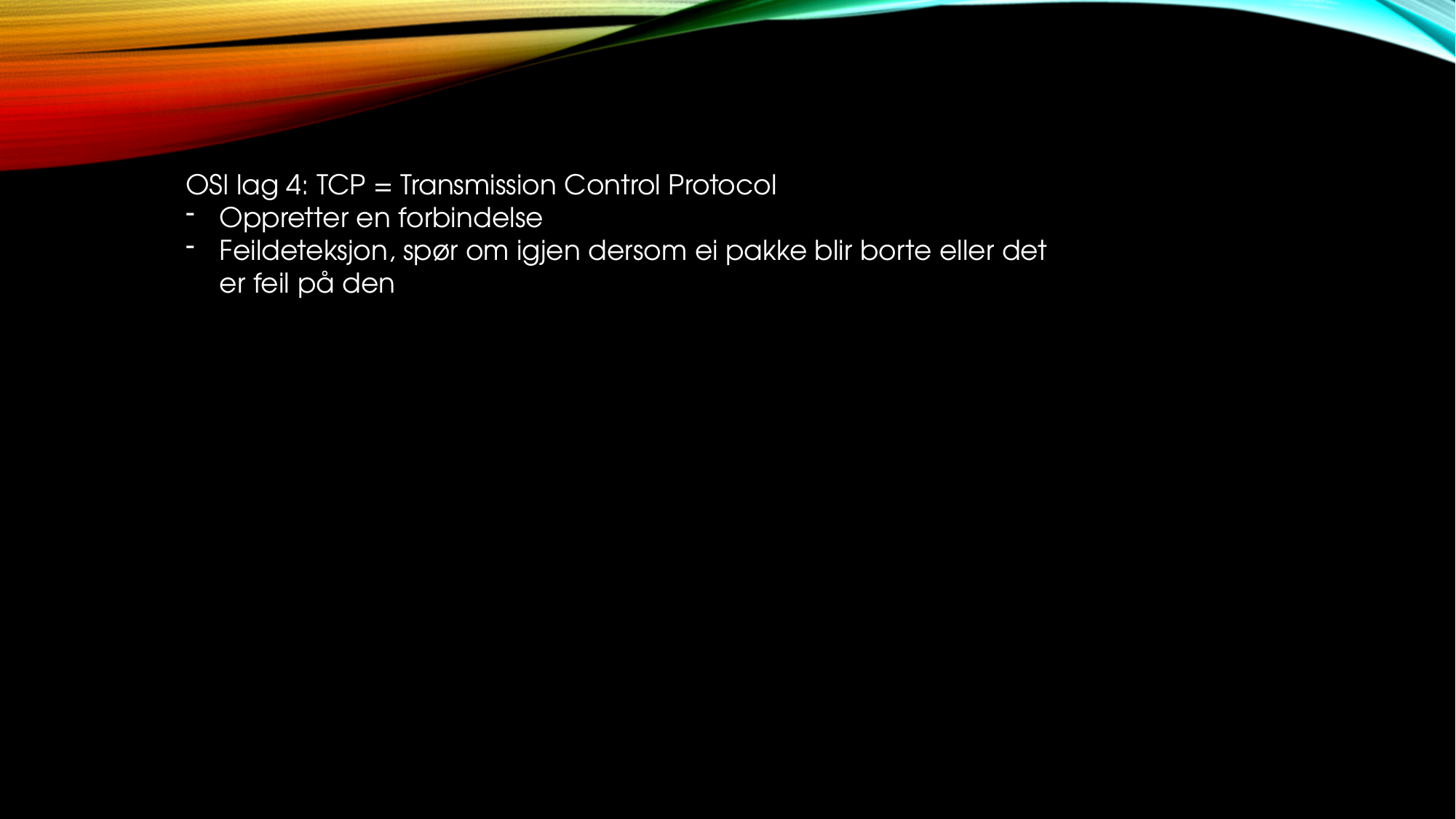

OSI lag 4: TCP = Transmission Control Protocol
Oppretter en forbindelse
Feildeteksjon, spør om igjen dersom ei pakke blir borte eller det er feil på den